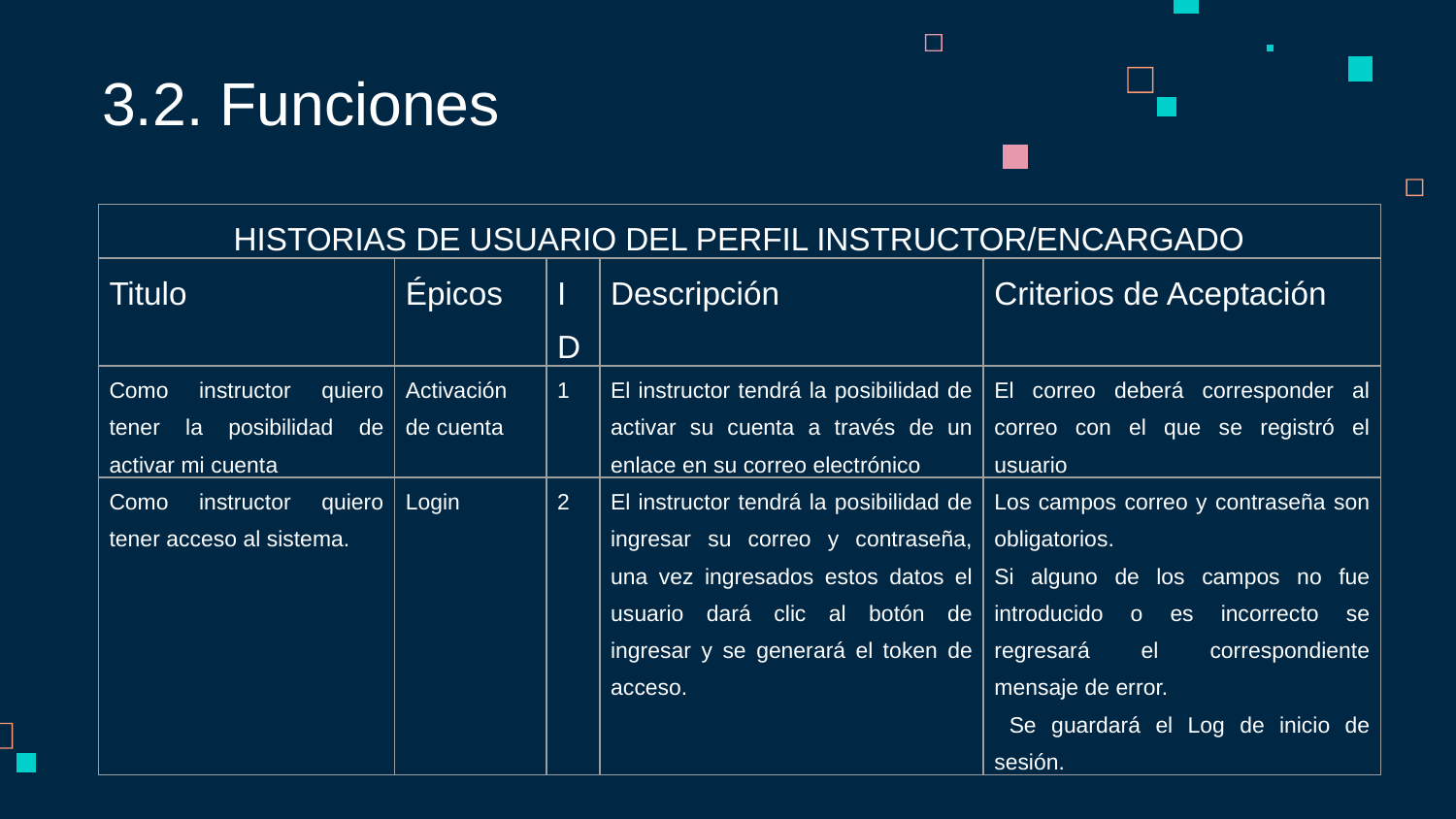

3.2. Funciones
| HISTORIAS DE USUARIO DEL PERFIL INSTRUCTOR/ENCARGADO |  |  |  |  |
| --- | --- | --- | --- | --- |
| Titulo | Épicos | ID | Descripción | Criterios de Aceptación |
| Como instructor quiero tener la posibilidad de activar mi cuenta | Activación de cuenta | 1 | El instructor tendrá la posibilidad de activar su cuenta a través de un enlace en su correo electrónico | El correo deberá corresponder al correo con el que se registró el usuario |
| Como instructor quiero tener acceso al sistema. | Login | 2 | El instructor tendrá la posibilidad de ingresar su correo y contraseña, una vez ingresados estos datos el usuario dará clic al botón de ingresar y se generará el token de acceso. | Los campos correo y contraseña son obligatorios. Si alguno de los campos no fue introducido o es incorrecto se regresará el correspondiente mensaje de error. Se guardará el Log de inicio de sesión. |